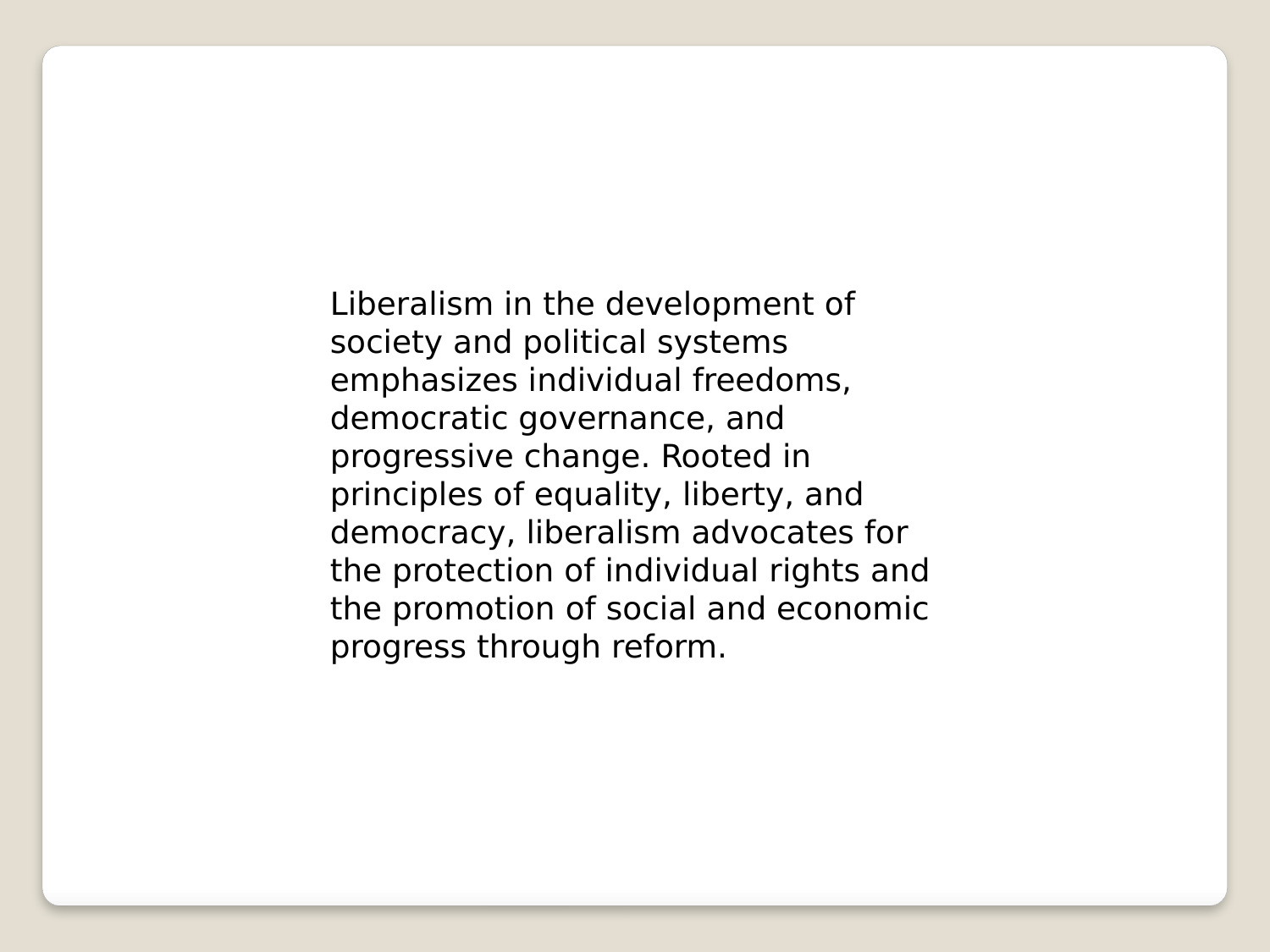

Liberalism in the development of society and political systems emphasizes individual freedoms, democratic governance, and progressive change. Rooted in principles of equality, liberty, and democracy, liberalism advocates for the protection of individual rights and the promotion of social and economic progress through reform.